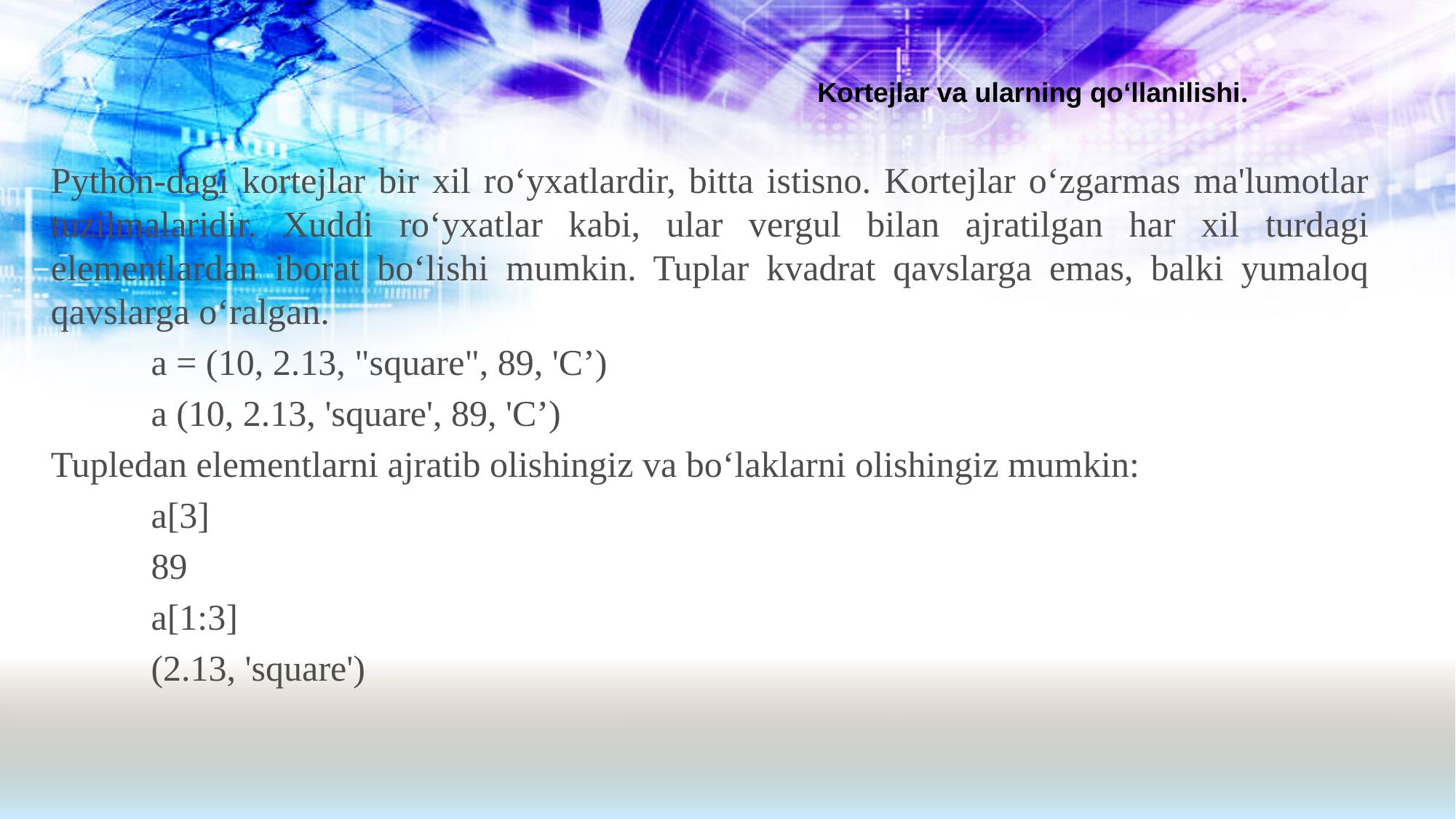

# Kortejlar va ularning qo‘llanilishi.
Python-dagi kortejlar bir xil ro‘yxatlardir, bitta istisno. Kortejlar o‘zgarmas ma'lumotlar tuzilmalaridir. Xuddi ro‘yxatlar kabi, ular vergul bilan ajratilgan har xil turdagi elementlardan iborat bo‘lishi mumkin. Tuplar kvadrat qavslarga emas, balki yumaloq qavslarga o‘ralgan.
           a = (10, 2.13, "square", 89, 'C’)
           a (10, 2.13, 'square', 89, 'C’)
Tupledan elementlarni ajratib olishingiz va bo‘laklarni olishingiz mumkin:
           a[3]
           89
           a[1:3]
           (2.13, 'square')